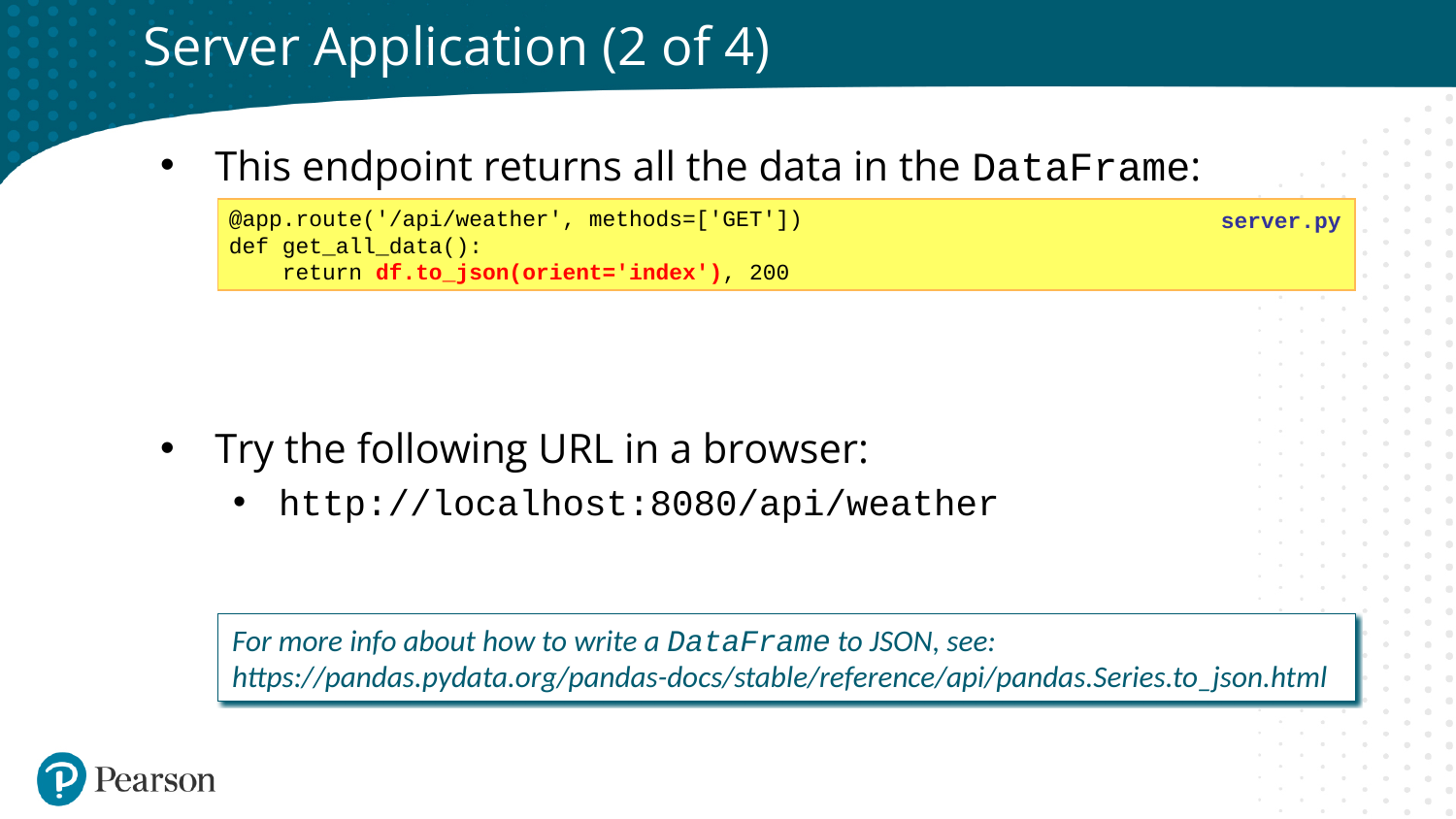

# Server Application (2 of 4)
This endpoint returns all the data in the DataFrame:

Try the following URL in a browser:
http://localhost:8080/api/weather
@app.route('/api/weather', methods=['GET'])
def get_all_data():
    return df.to_json(orient='index'), 200
server.py
For more info about how to write a DataFrame to JSON, see: https://pandas.pydata.org/pandas-docs/stable/reference/api/pandas.Series.to_json.html